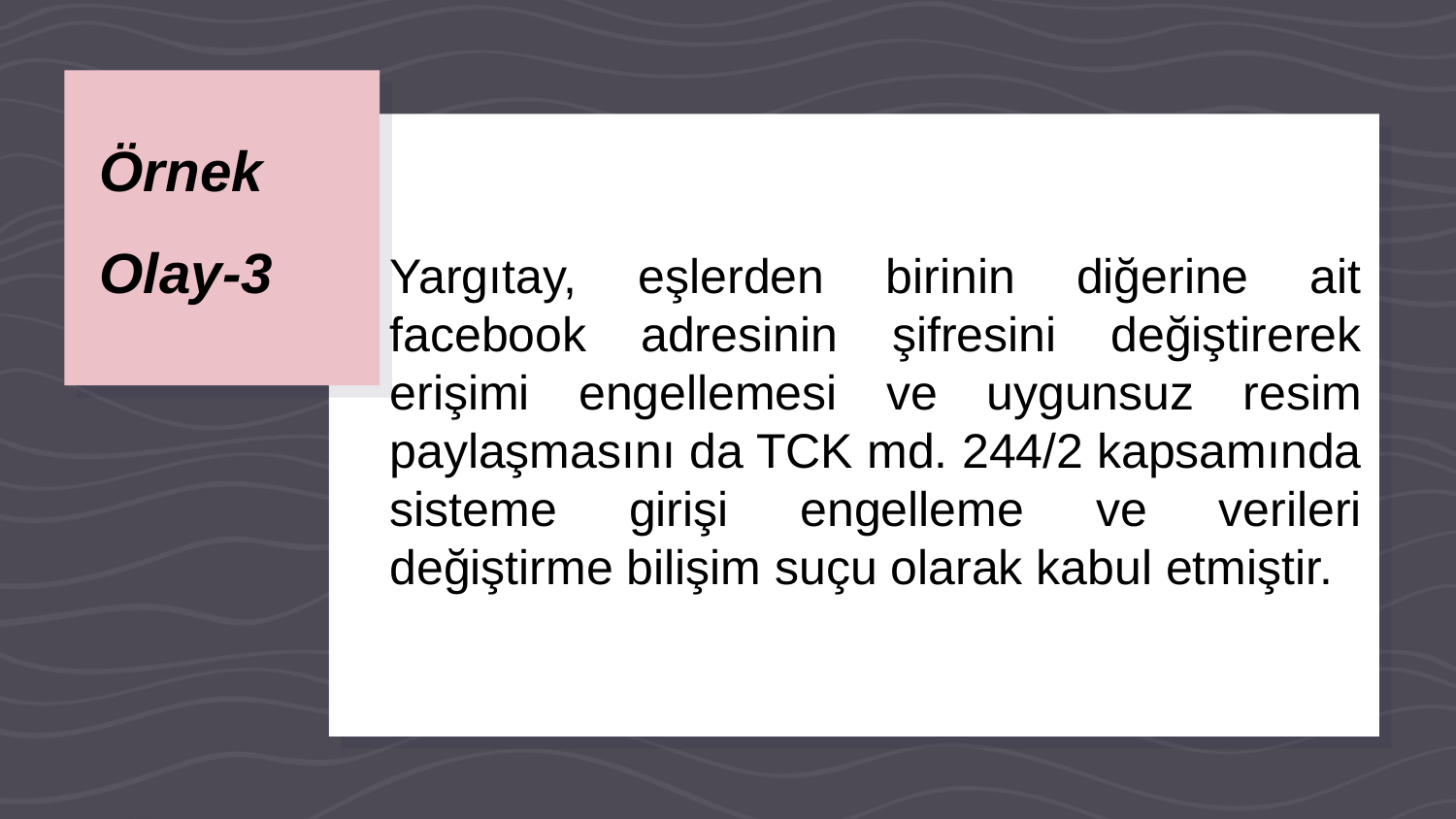

# Örnek Olay-3

Yargıtay, eşlerden birinin diğerine ait facebook adresinin şifresini değiştirerek erişimi engellemesi ve uygunsuz resim paylaşmasını da TCK md. 244/2 kapsamında sisteme girişi engelleme ve verileri değiştirme bilişim suçu olarak kabul etmiştir.